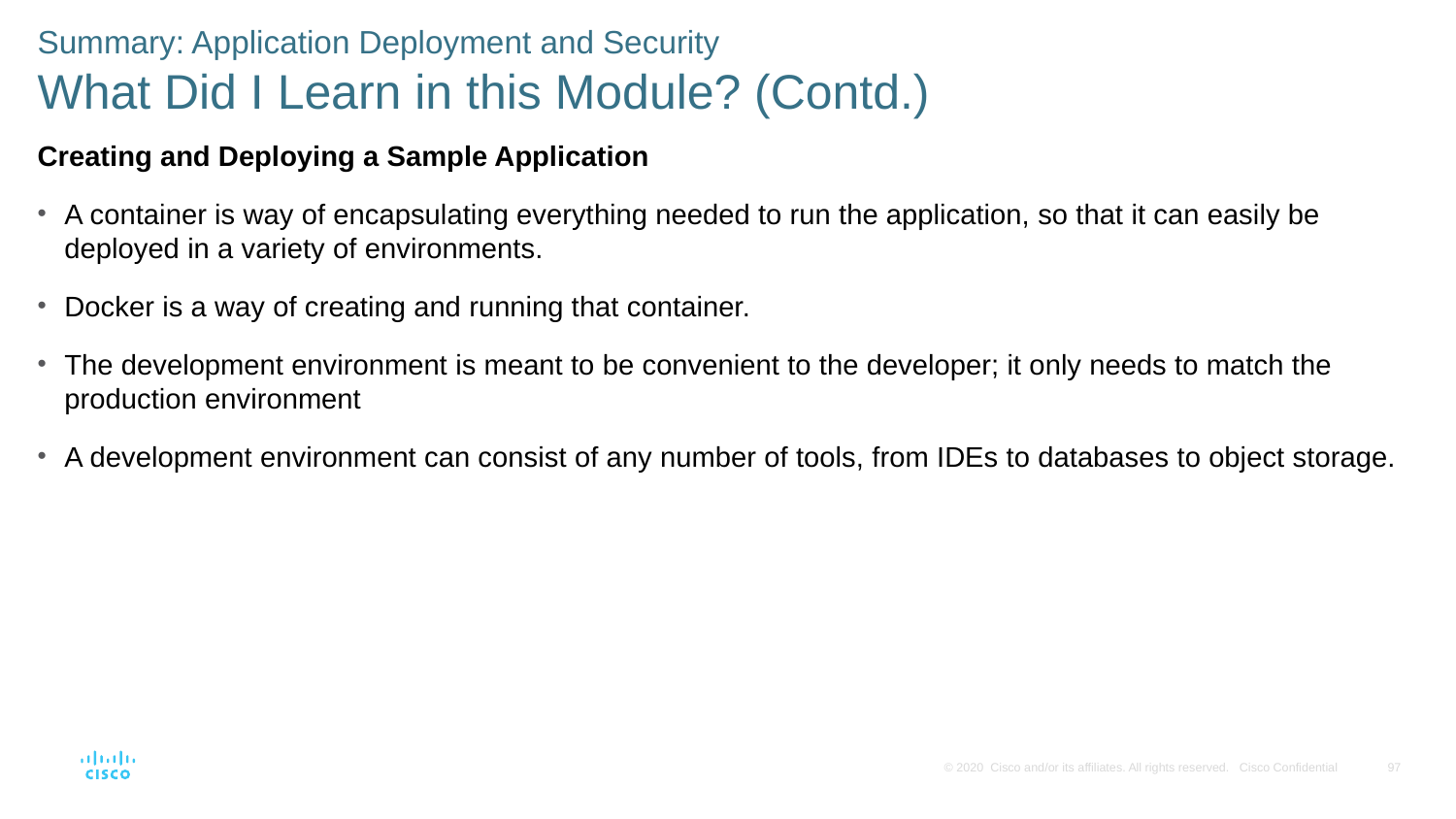

Summary: Application Deployment and Security
What Did I Learn in this Module? (Contd.)
Creating and Deploying a Sample Application
A container is way of encapsulating everything needed to run the application, so that it can easily be deployed in a variety of environments.
Docker is a way of creating and running that container.
The development environment is meant to be convenient to the developer; it only needs to match the production environment
A development environment can consist of any number of tools, from IDEs to databases to object storage.